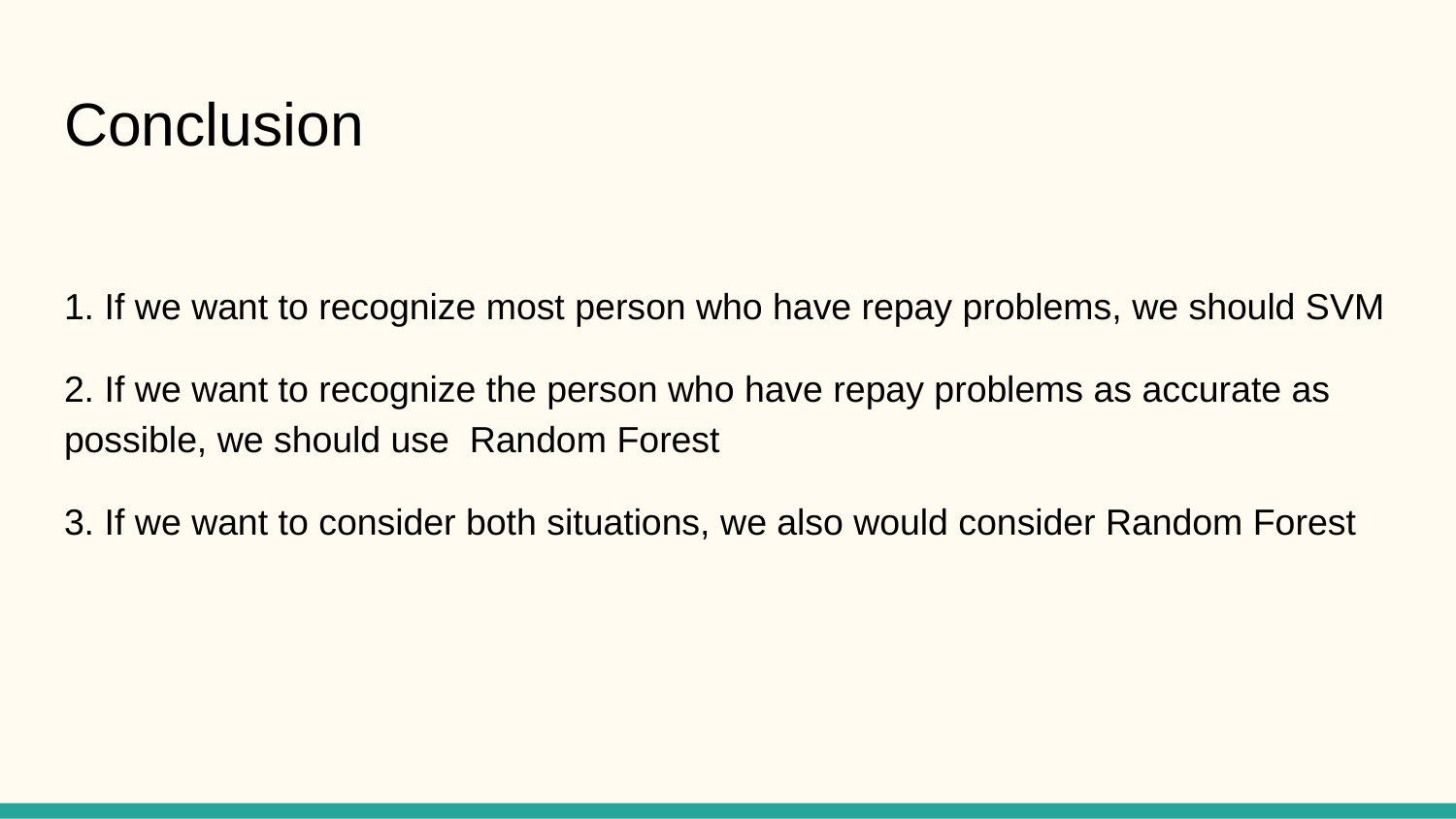

# Conclusion

1. If we want to recognize most person who have repay problems, we should SVM
2. If we want to recognize the person who have repay problems as accurate as possible, we should use  Random Forest
3. If we want to consider both situations, we also would consider Random Forest